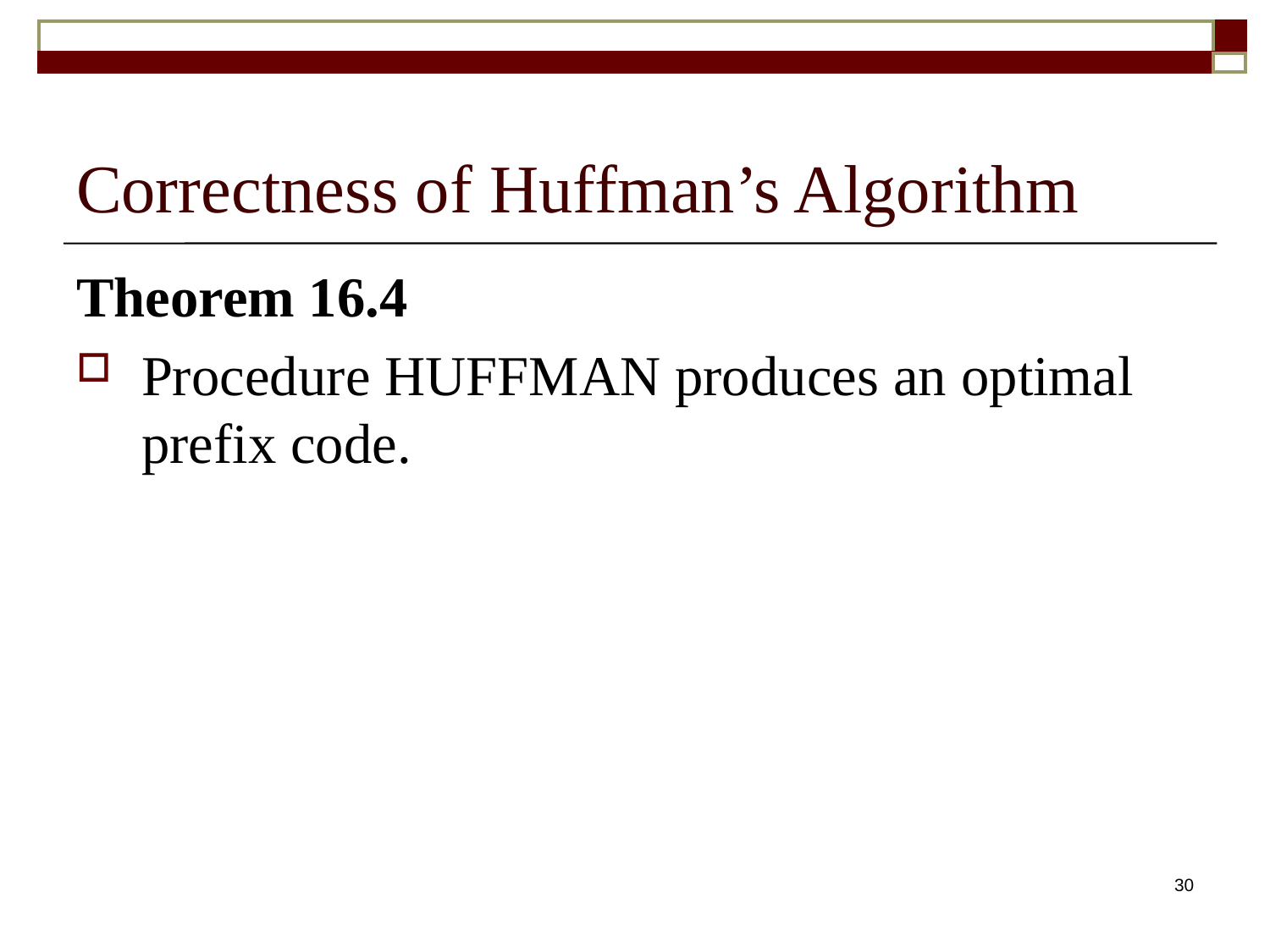

# Correctness of Huffman’s Algorithm
Theorem 16.4
Procedure HUFFMAN produces an optimal prefix code.
30